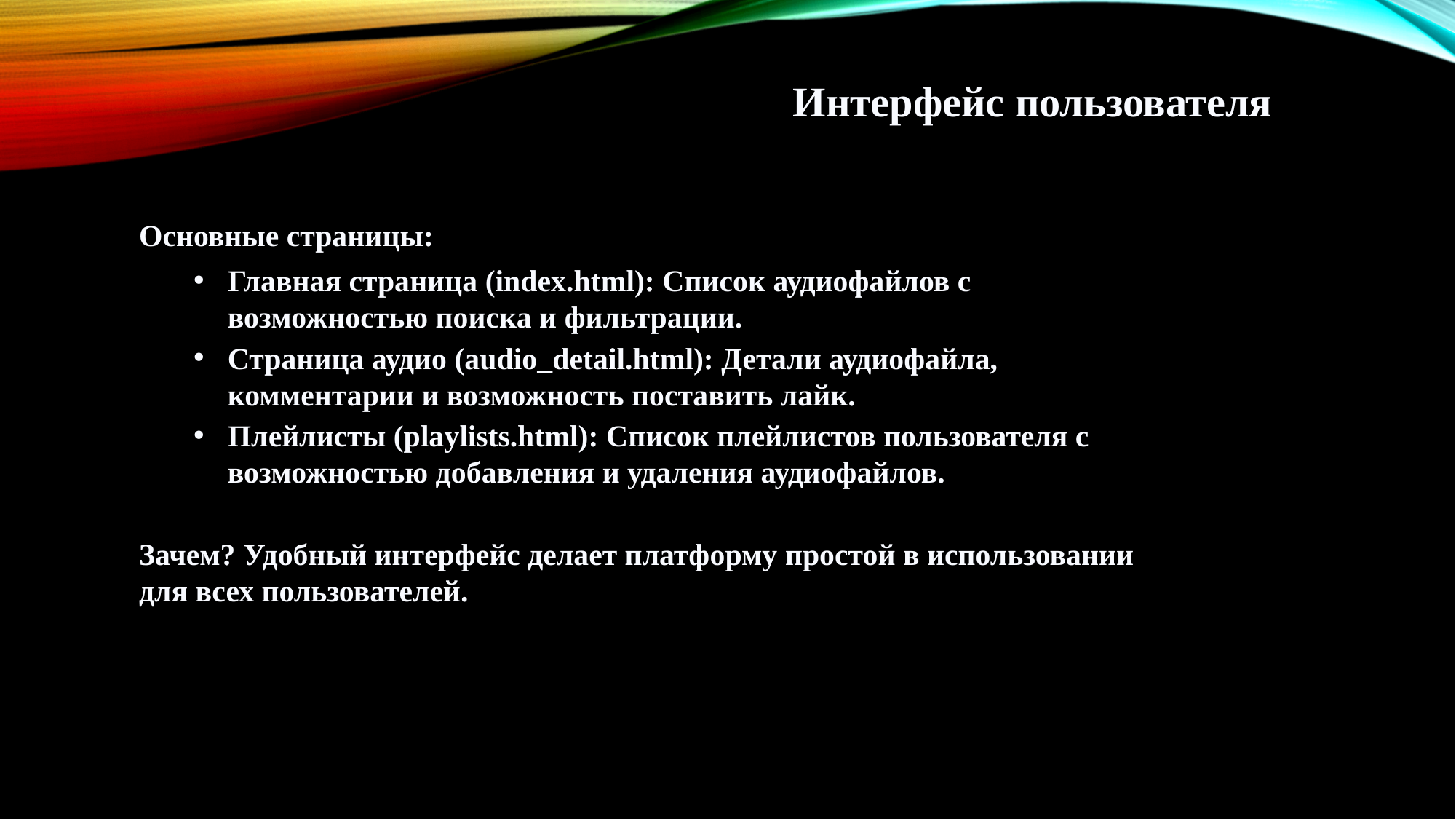

Интерфейс пользователя
Основные страницы:
Главная страница (index.html): Список аудиофайлов с возможностью поиска и фильтрации.
Страница аудио (audio_detail.html): Детали аудиофайла, комментарии и возможность поставить лайк.
Плейлисты (playlists.html): Список плейлистов пользователя с возможностью добавления и удаления аудиофайлов.

Зачем? Удобный интерфейс делает платформу простой в использовании для всех пользователей.